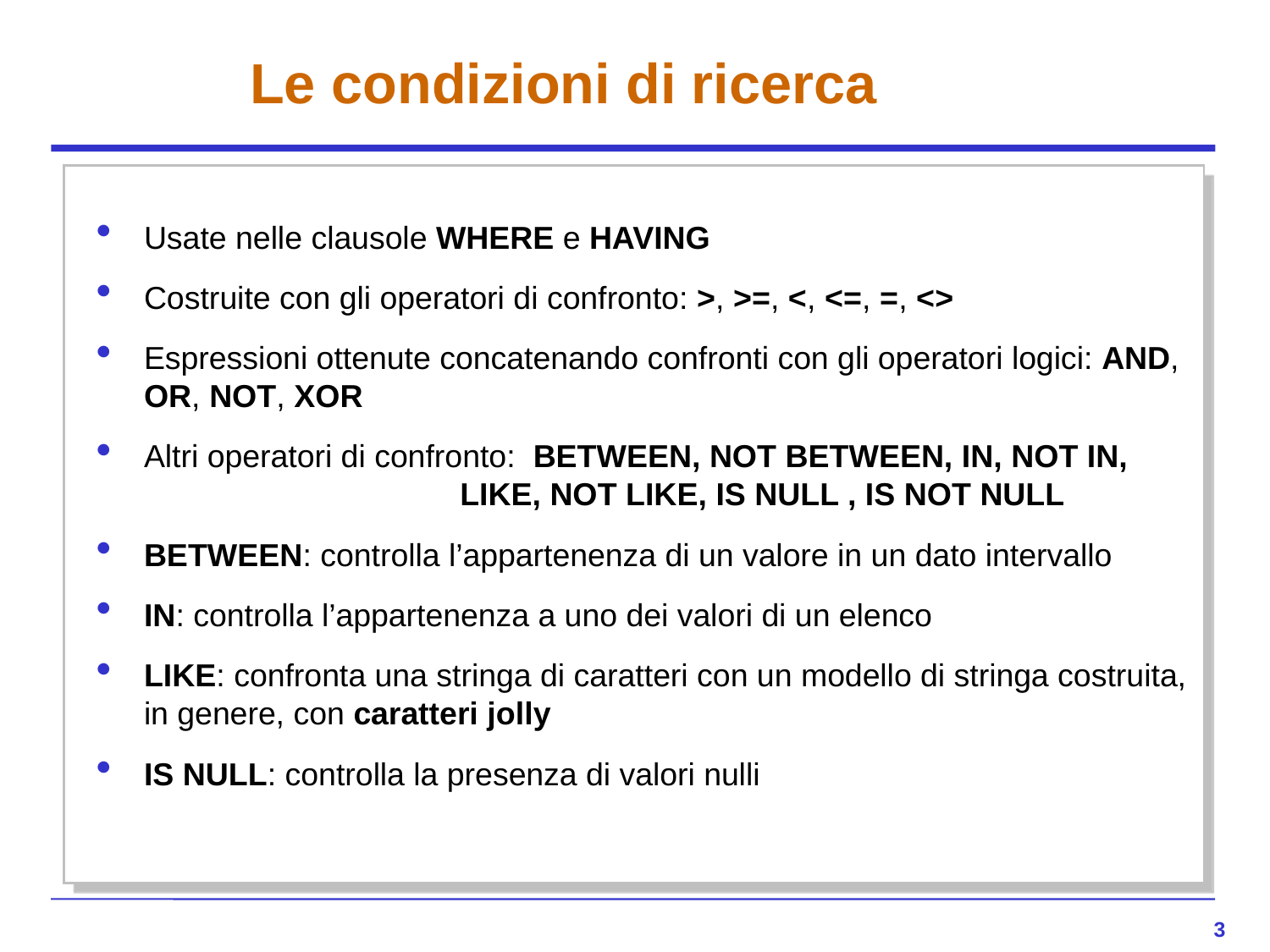

# Le condizioni di ricerca
Usate nelle clausole WHERE e HAVING
Costruite con gli operatori di confronto: >, >=, <, <=, =, <>
Espressioni ottenute concatenando confronti con gli operatori logici: AND, OR, NOT, XOR
Altri operatori di confronto:  BETWEEN, NOT BETWEEN, IN, NOT IN,  		             	       LIKE, NOT LIKE, IS NULL , IS NOT NULL
BETWEEN: controlla l’appartenenza di un valore in un dato intervallo
IN: controlla l’appartenenza a uno dei valori di un elenco
LIKE: confronta una stringa di caratteri con un modello di stringa costruita, in genere, con caratteri jolly
IS NULL: controlla la presenza di valori nulli
3